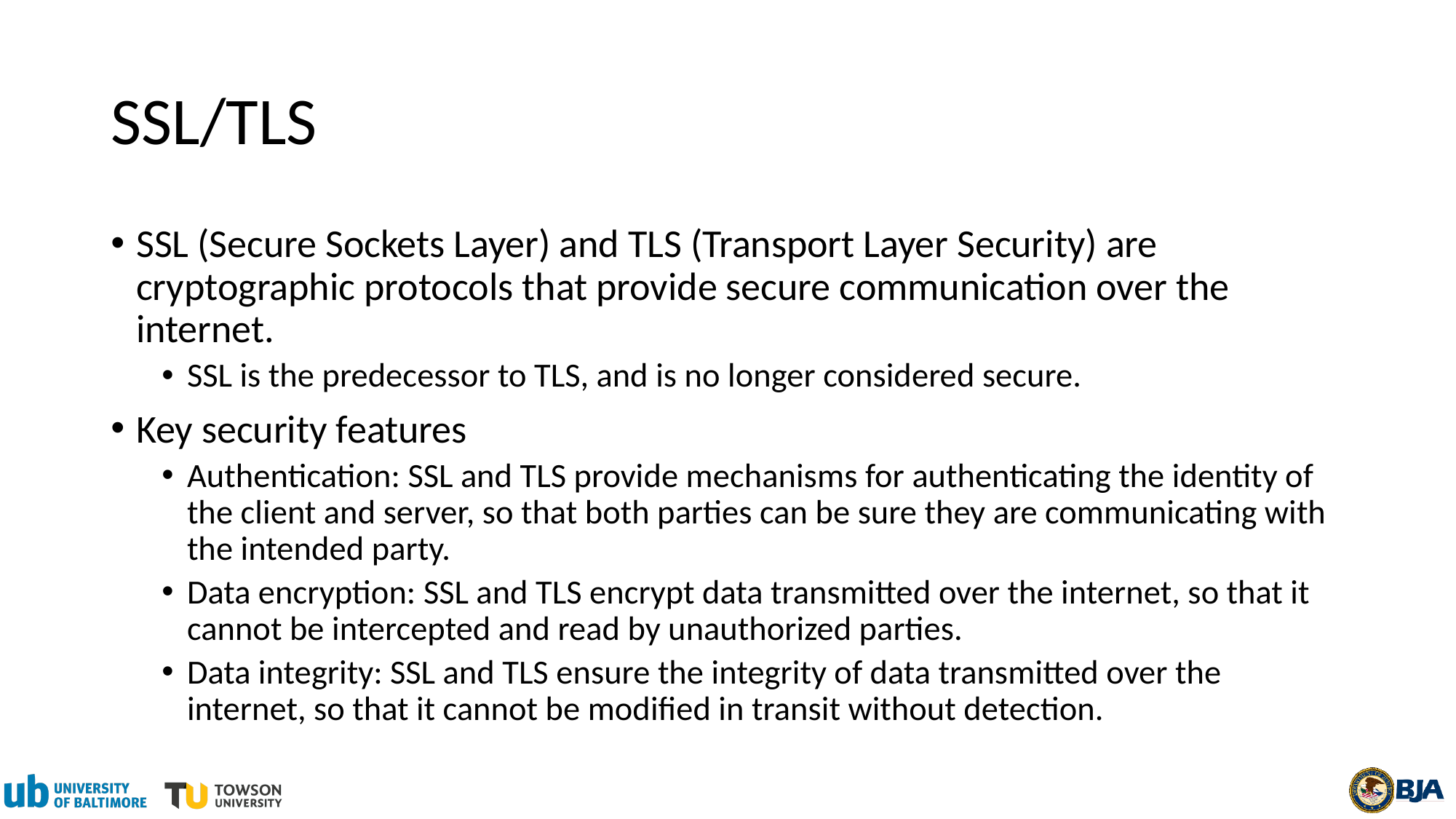

# SSL/TLS
SSL (Secure Sockets Layer) and TLS (Transport Layer Security) are cryptographic protocols that provide secure communication over the internet.
SSL is the predecessor to TLS, and is no longer considered secure.
Key security features
Authentication: SSL and TLS provide mechanisms for authenticating the identity of the client and server, so that both parties can be sure they are communicating with the intended party.
Data encryption: SSL and TLS encrypt data transmitted over the internet, so that it cannot be intercepted and read by unauthorized parties.
Data integrity: SSL and TLS ensure the integrity of data transmitted over the internet, so that it cannot be modified in transit without detection.